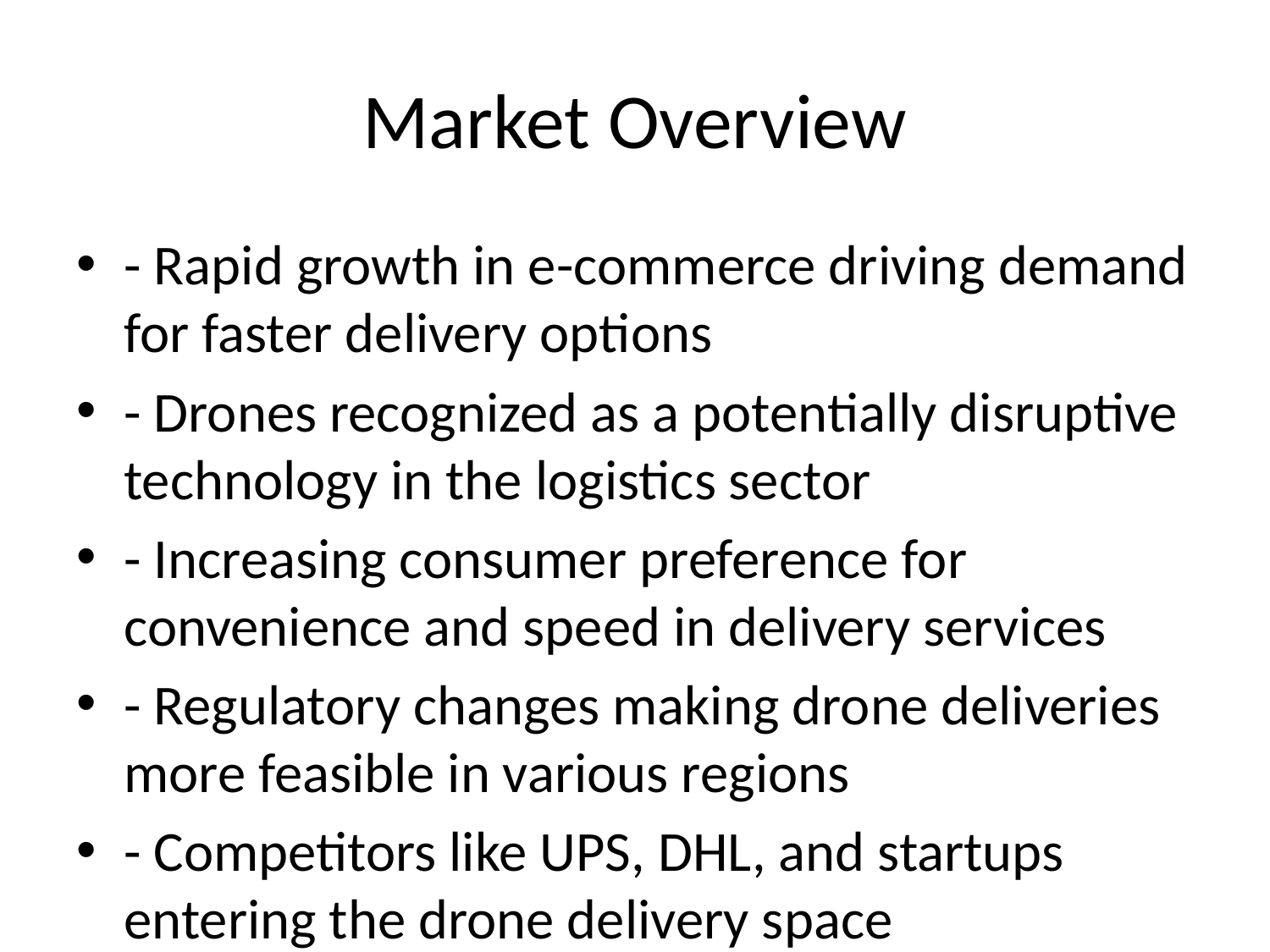

# Market Overview
- Rapid growth in e-commerce driving demand for faster delivery options
- Drones recognized as a potentially disruptive technology in the logistics sector
- Increasing consumer preference for convenience and speed in delivery services
- Regulatory changes making drone deliveries more feasible in various regions
- Competitors like UPS, DHL, and startups entering the drone delivery space